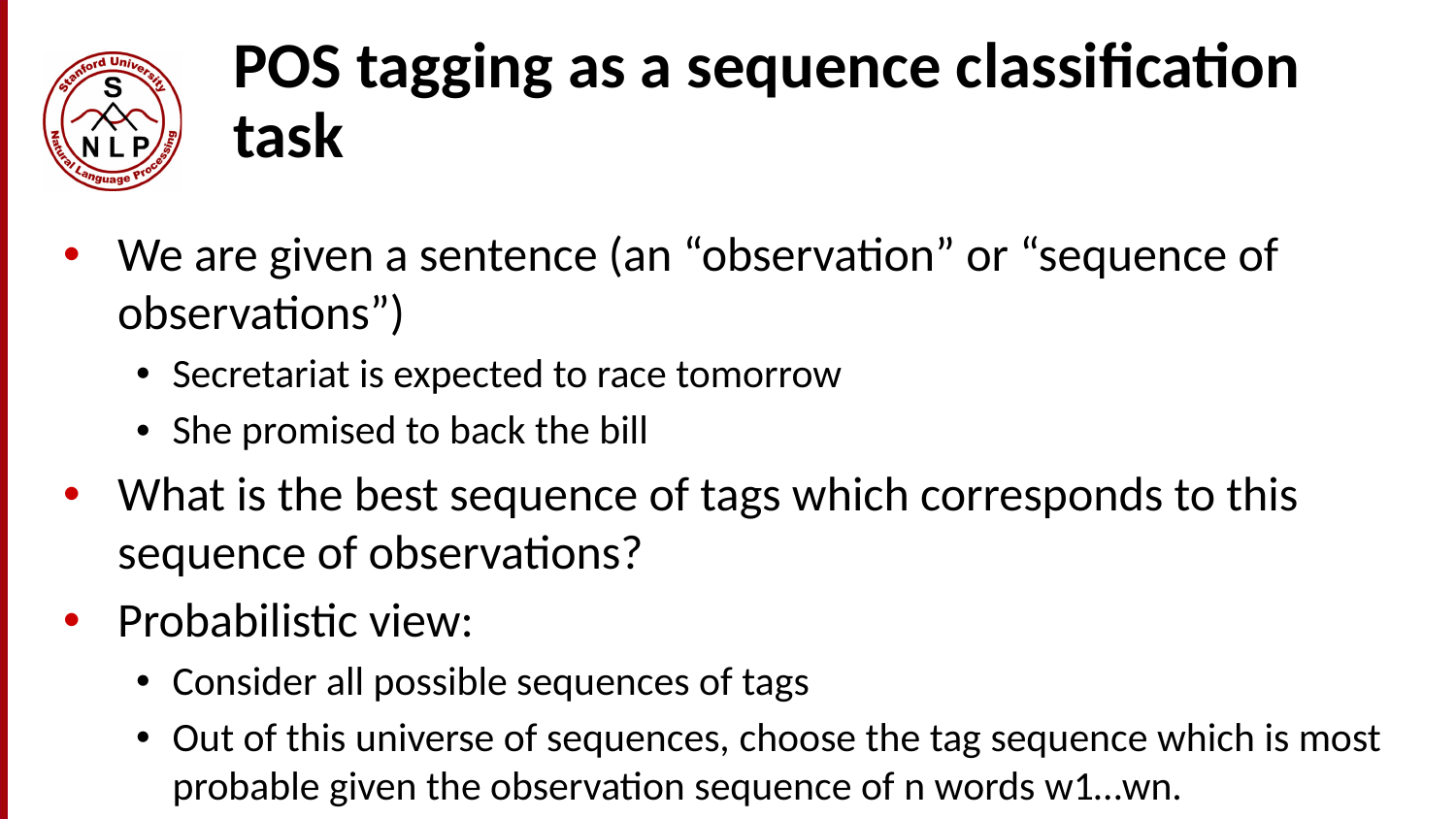

# POS tagging as a sequence classification task
We are given a sentence (an “observation” or “sequence of observations”)
Secretariat is expected to race tomorrow
She promised to back the bill
What is the best sequence of tags which corresponds to this sequence of observations?
Probabilistic view:
Consider all possible sequences of tags
Out of this universe of sequences, choose the tag sequence which is most probable given the observation sequence of n words w1…wn.